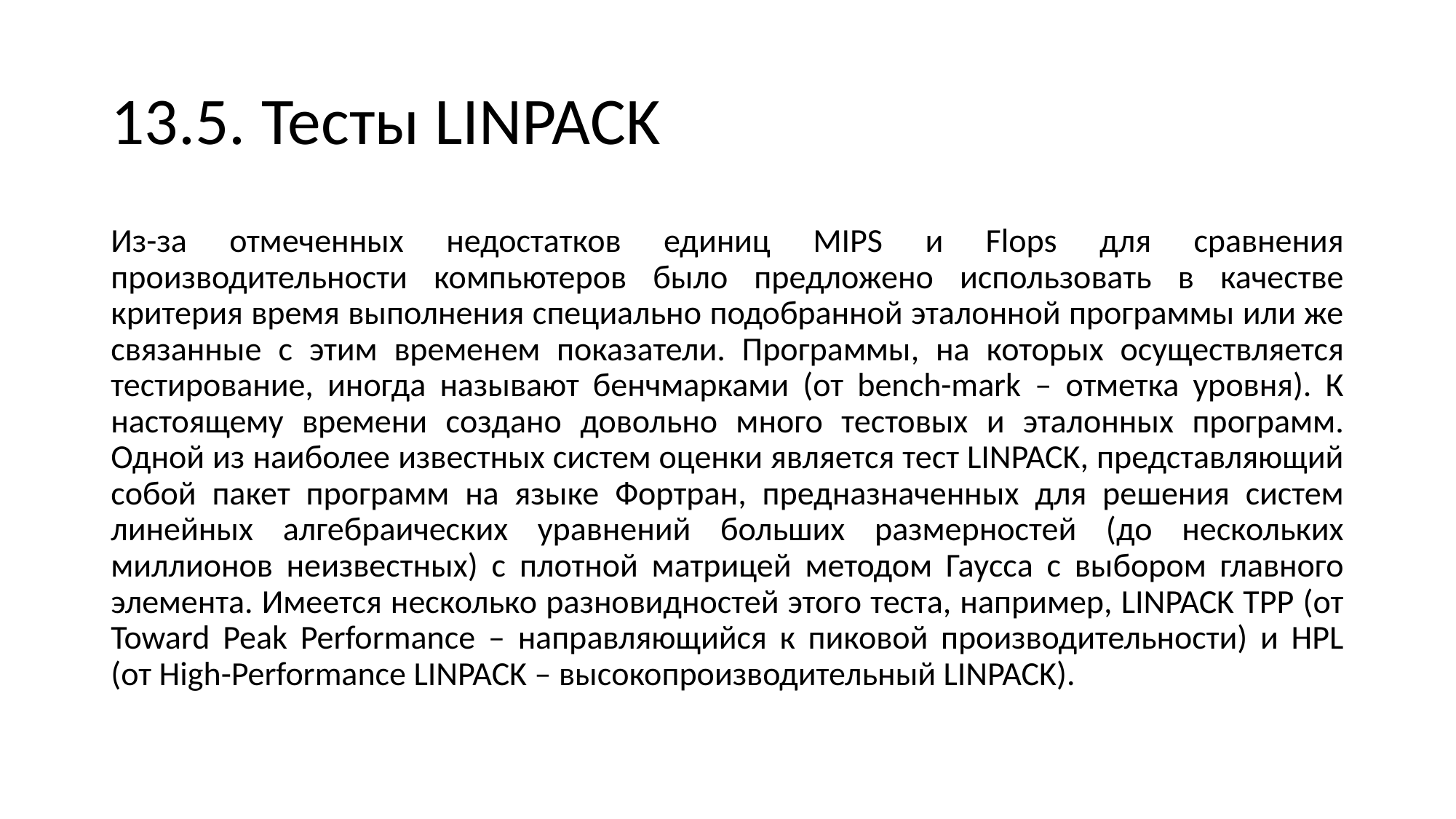

# 13.5. Тесты LINPACK
Из-за отмеченных недостатков единиц MIPS и Flops для сравнения производительности компьютеров было предложено использовать в качестве критерия время выполнения специально подобранной эталонной программы или же связанные с этим временем показатели. Программы, на которых осуществляется тестирование, иногда называют бенчмарками (от bench-mark – отметка уровня). К настоящему времени создано довольно много тестовых и эталонных программ. Одной из наиболее известных систем оценки является тест LINPACK, представляющий собой пакет программ на языке Фортран, предназначенных для решения систем линейных алгебраических уравнений больших размерностей (до нескольких миллионов неизвестных) с плотной матрицей методом Гаусса с выбором главного элемента. Имеется несколько разновидностей этого теста, например, LINPACK TPP (от Toward Peak Performance – направляющийся к пиковой производительности) и HPL (от High-Performance LINPACK – высокопроизводительный LINPACK).